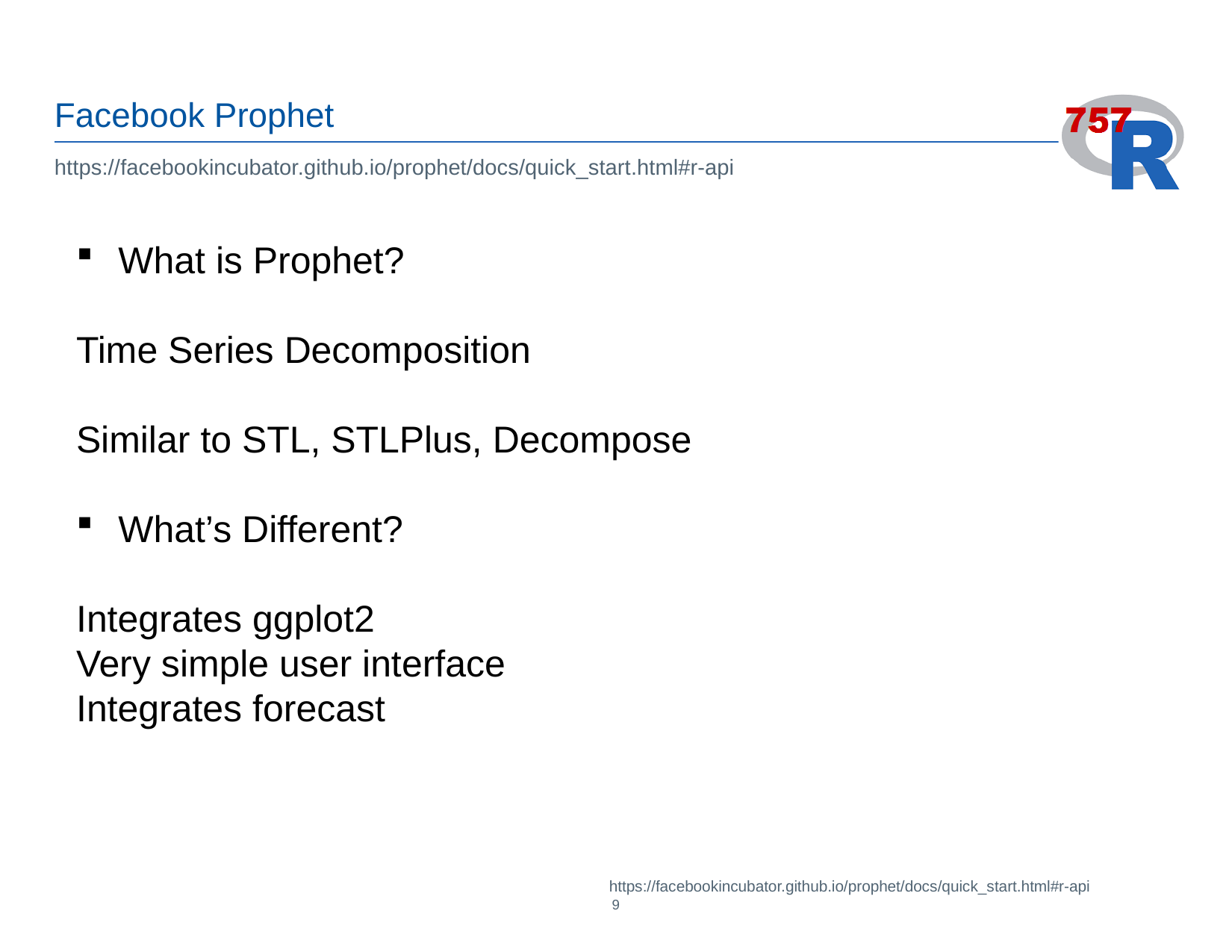

Facebook Prophet
https://facebookincubator.github.io/prophet/docs/quick_start.html#r-api
What is Prophet?

Time Series Decomposition

Similar to STL, STLPlus, Decompose

What’s Different?

Integrates ggplot2
Very simple user interface
Integrates forecast

https://facebookincubator.github.io/prophet/docs/quick_start.html#r-api